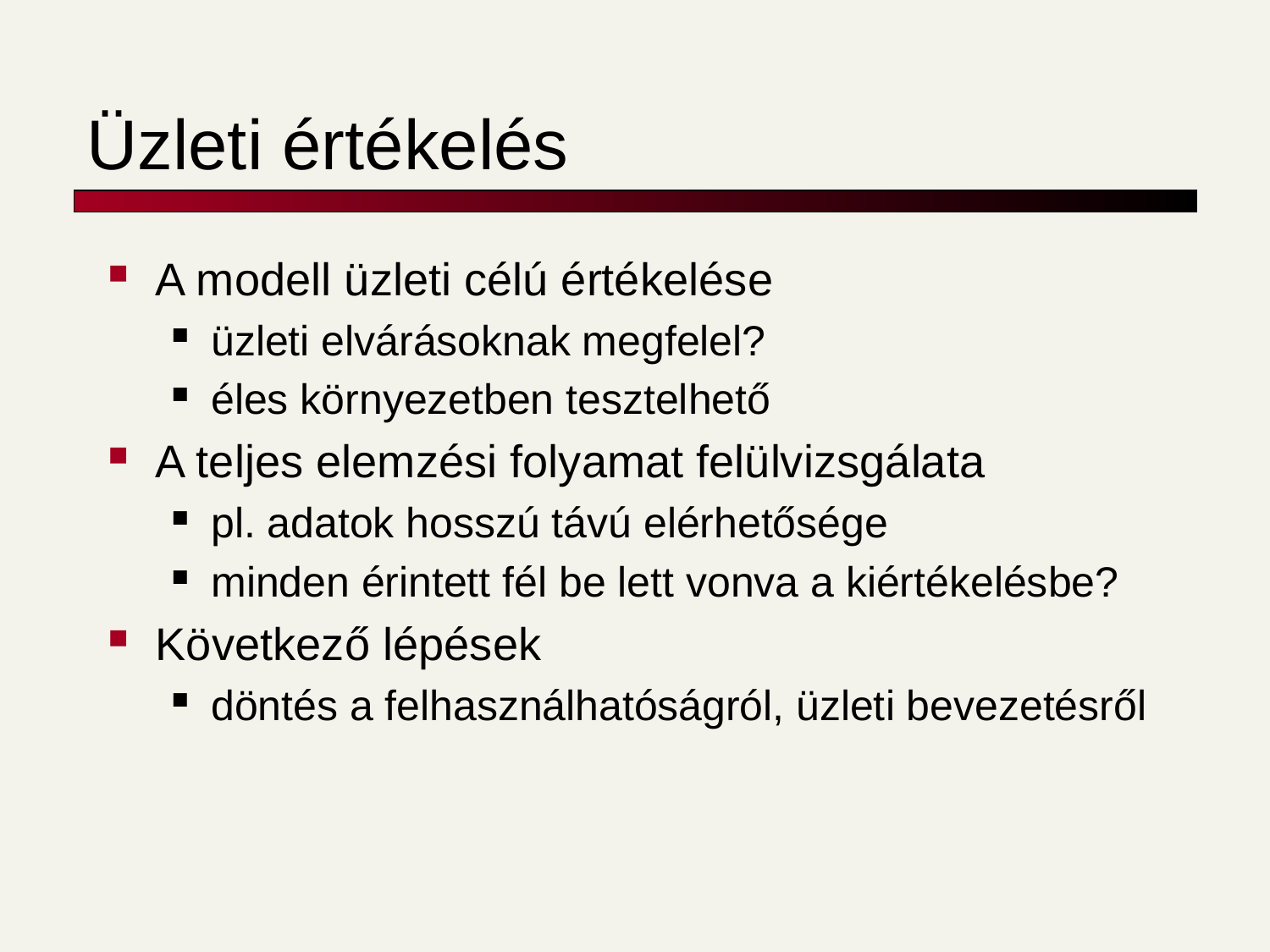

# Üzleti értékelés
A modell üzleti célú értékelése
üzleti elvárásoknak megfelel?
éles környezetben tesztelhető
A teljes elemzési folyamat felülvizsgálata
pl. adatok hosszú távú elérhetősége
minden érintett fél be lett vonva a kiértékelésbe?
Következő lépések
döntés a felhasználhatóságról, üzleti bevezetésről